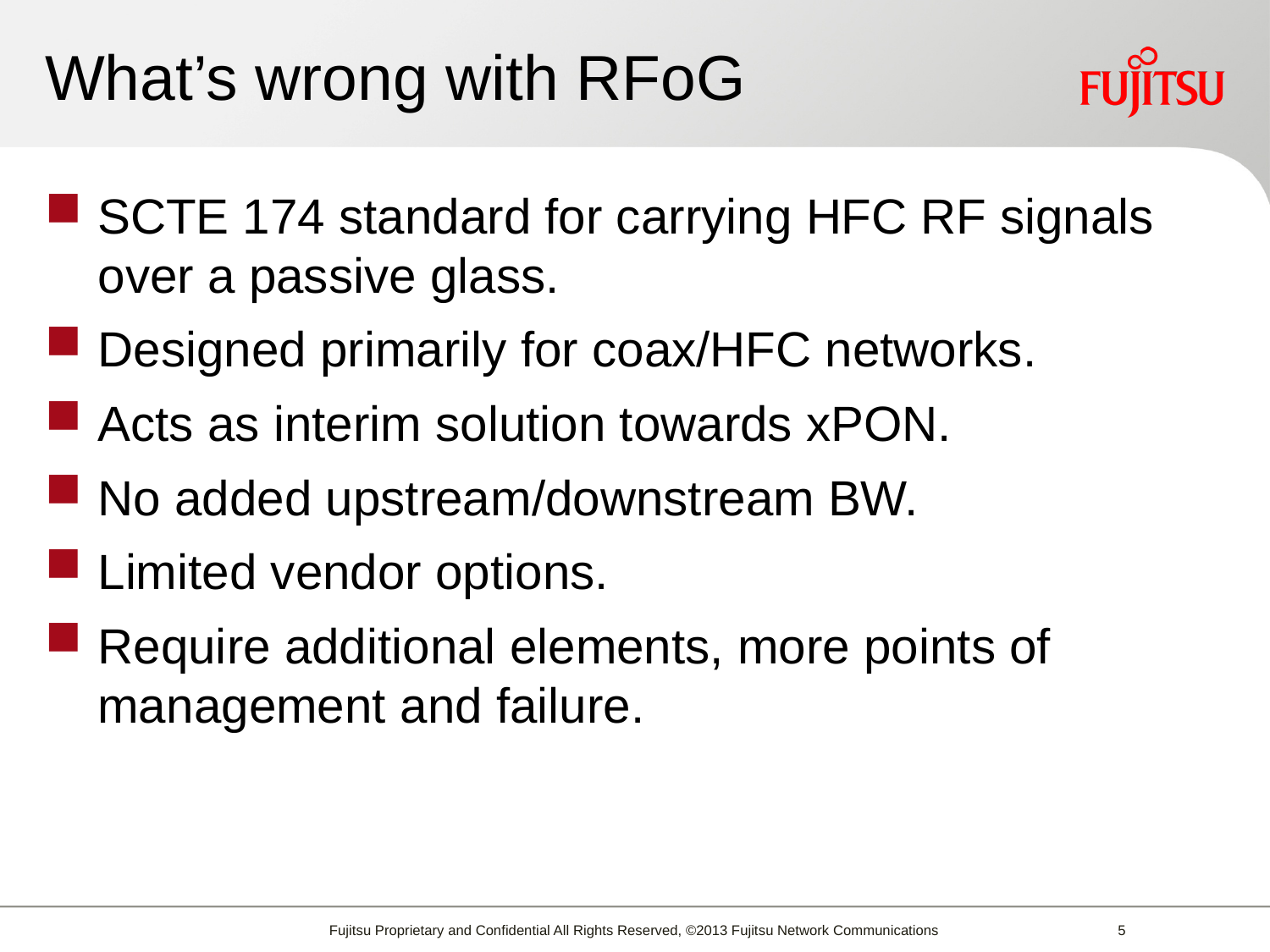

# What’s wrong with RFoG
SCTE 174 standard for carrying HFC RF signals over a passive glass.
Designed primarily for coax/HFC networks.
Acts as interim solution towards xPON.
No added upstream/downstream BW.
Limited vendor options.
Require additional elements, more points of management and failure.

Fujitsu Proprietary and Confidential All Rights Reserved, ©2013 Fujitsu Network Communications
5